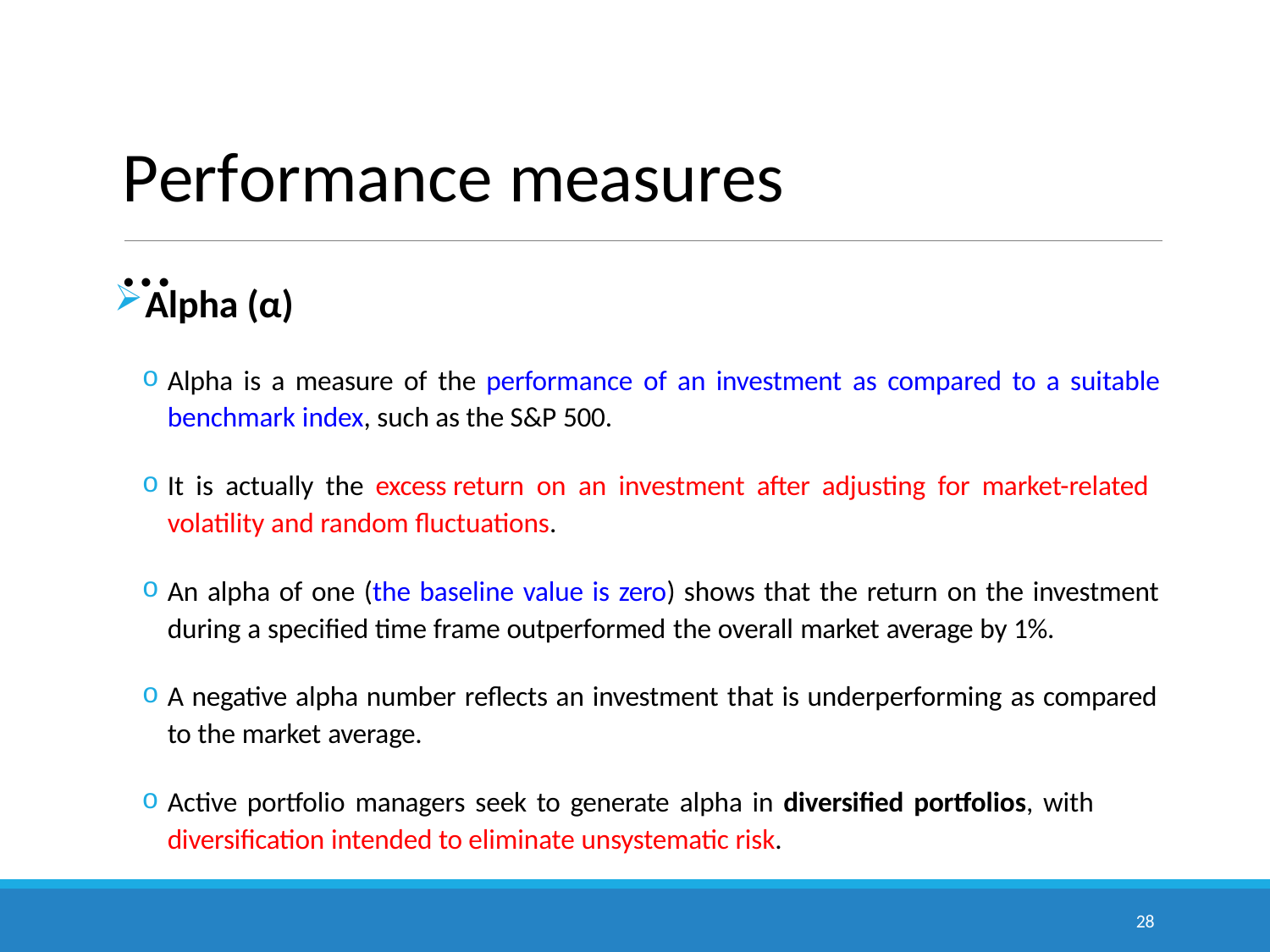

# Performance measures …
Alpha (α)
Alpha is a measure of the performance of an investment as compared to a suitable  benchmark index, such as the S&P 500.

It is actually the excess return on an investment after adjusting for market-related  volatility and random fluctuations.

An alpha of one (the baseline value is zero) shows that the return on the investment  during a specified time frame outperformed the overall market average by 1%.

A negative alpha number reflects an investment that is underperforming as compared  to the market average.

Active portfolio managers seek to generate alpha in diversified portfolios, with  diversification intended to eliminate unsystematic risk.
28